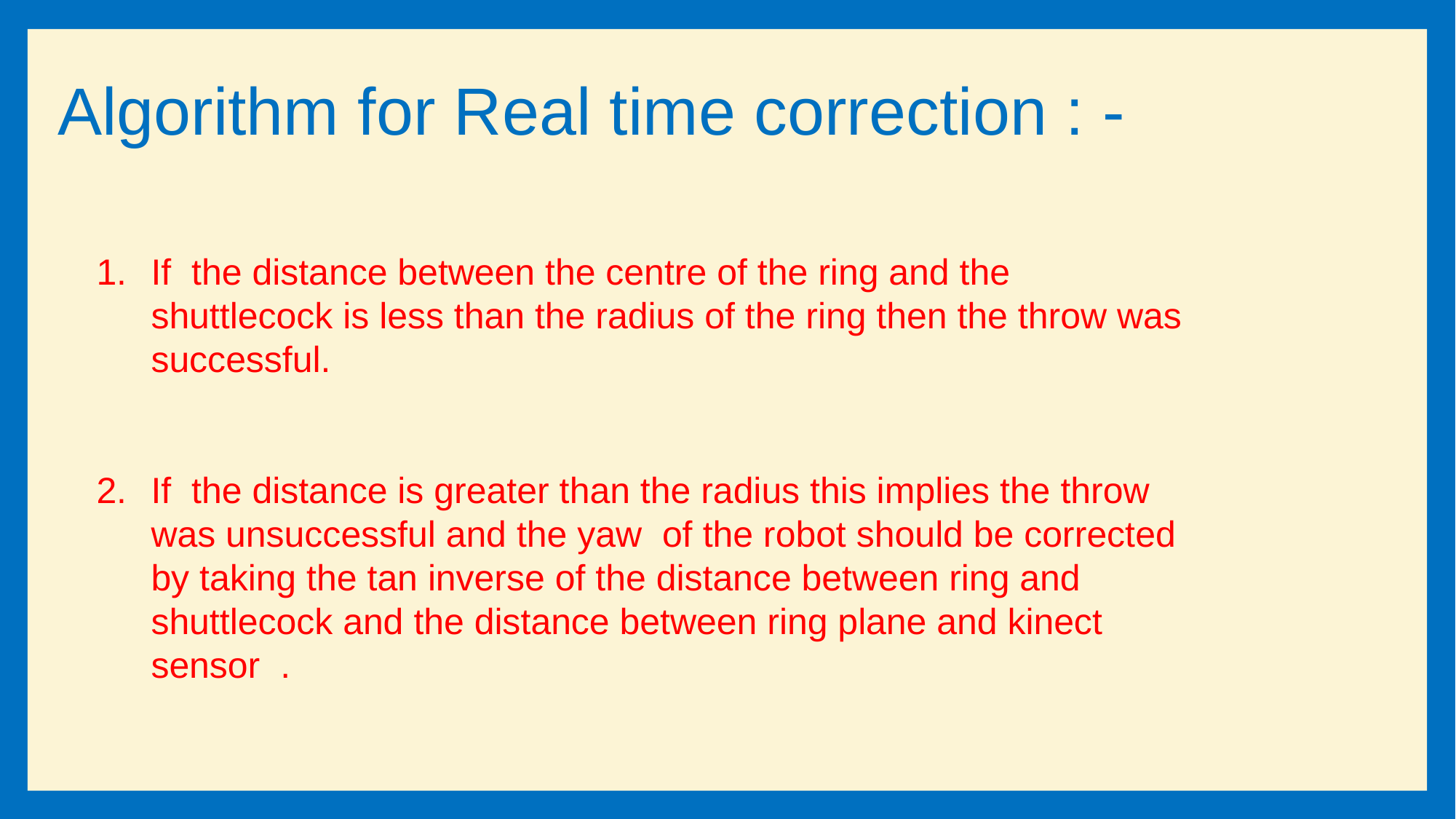

Algorithm for Real time correction : -
If  the distance between the centre of the ring and the shuttlecock is less than the radius of the ring then the throw was successful.

2.  	If  the distance is greater than the radius this implies the throw was unsuccessful and the yaw  of the robot should be corrected by taking the tan inverse of the distance between ring and shuttlecock and the distance between ring plane and kinect sensor  .